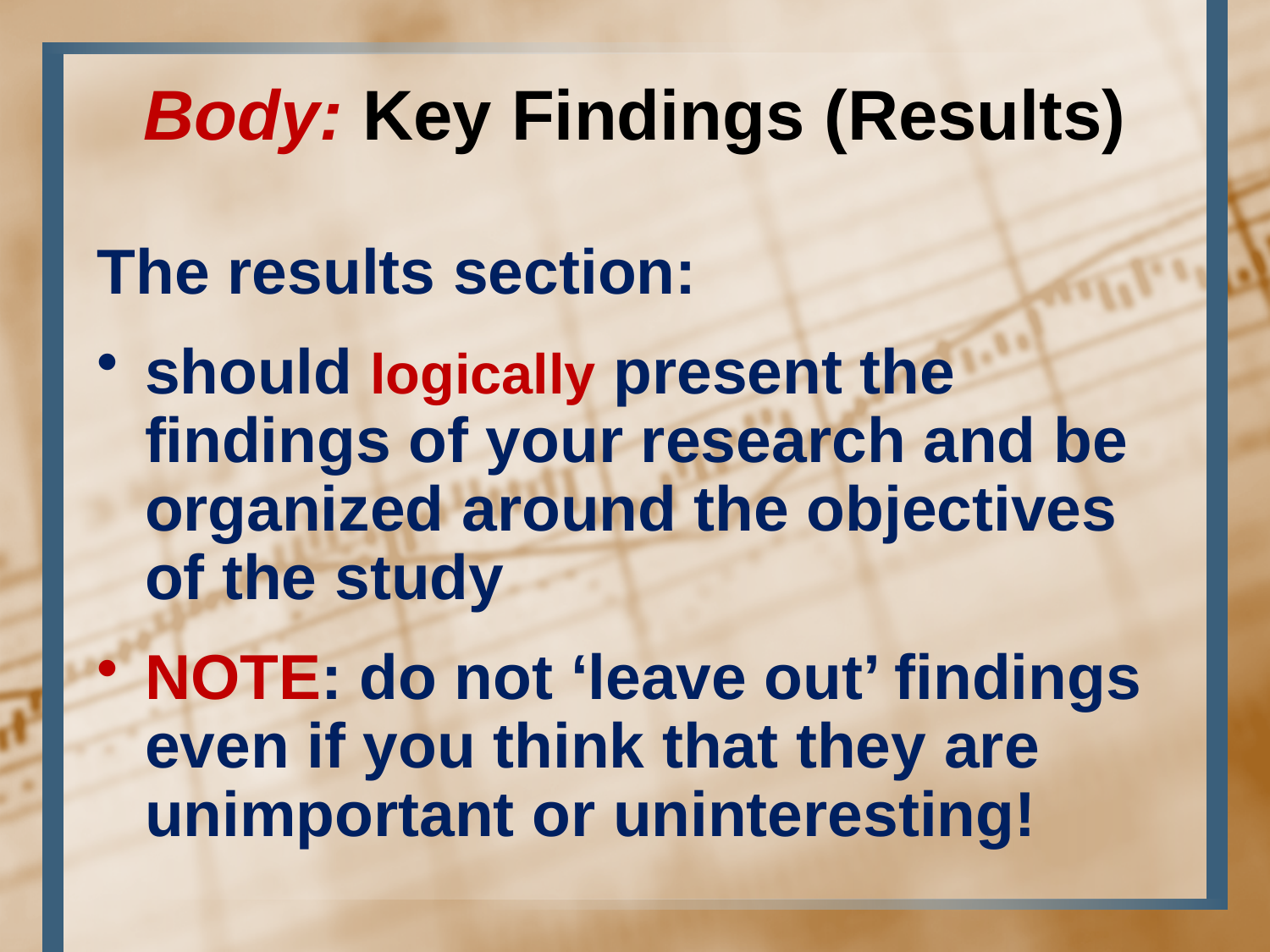

Body: Key Findings (Results)
The results section:
should logically present the findings of your research and be organized around the objectives of the study
NOTE: do not ‘leave out’ findings even if you think that they are unimportant or uninteresting!